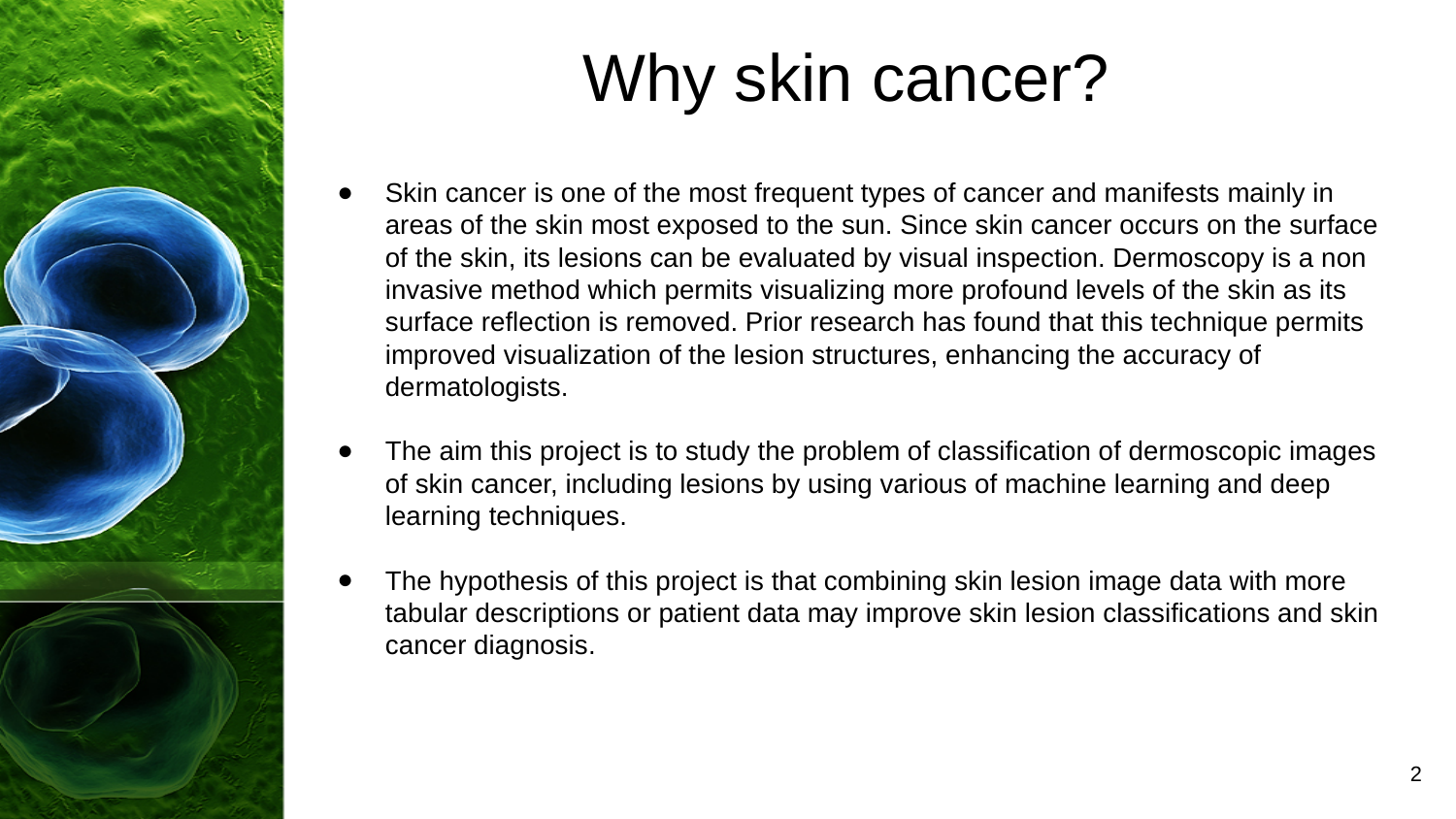

# Why skin cancer?
Skin cancer is one of the most frequent types of cancer and manifests mainly in areas of the skin most exposed to the sun. Since skin cancer occurs on the surface of the skin, its lesions can be evaluated by visual inspection. Dermoscopy is a non invasive method which permits visualizing more profound levels of the skin as its surface reflection is removed. Prior research has found that this technique permits improved visualization of the lesion structures, enhancing the accuracy of dermatologists.

The aim this project is to study the problem of classification of dermoscopic images of skin cancer, including lesions by using various of machine learning and deep learning techniques.

The hypothesis of this project is that combining skin lesion image data with more tabular descriptions or patient data may improve skin lesion classifications and skin cancer diagnosis.
2